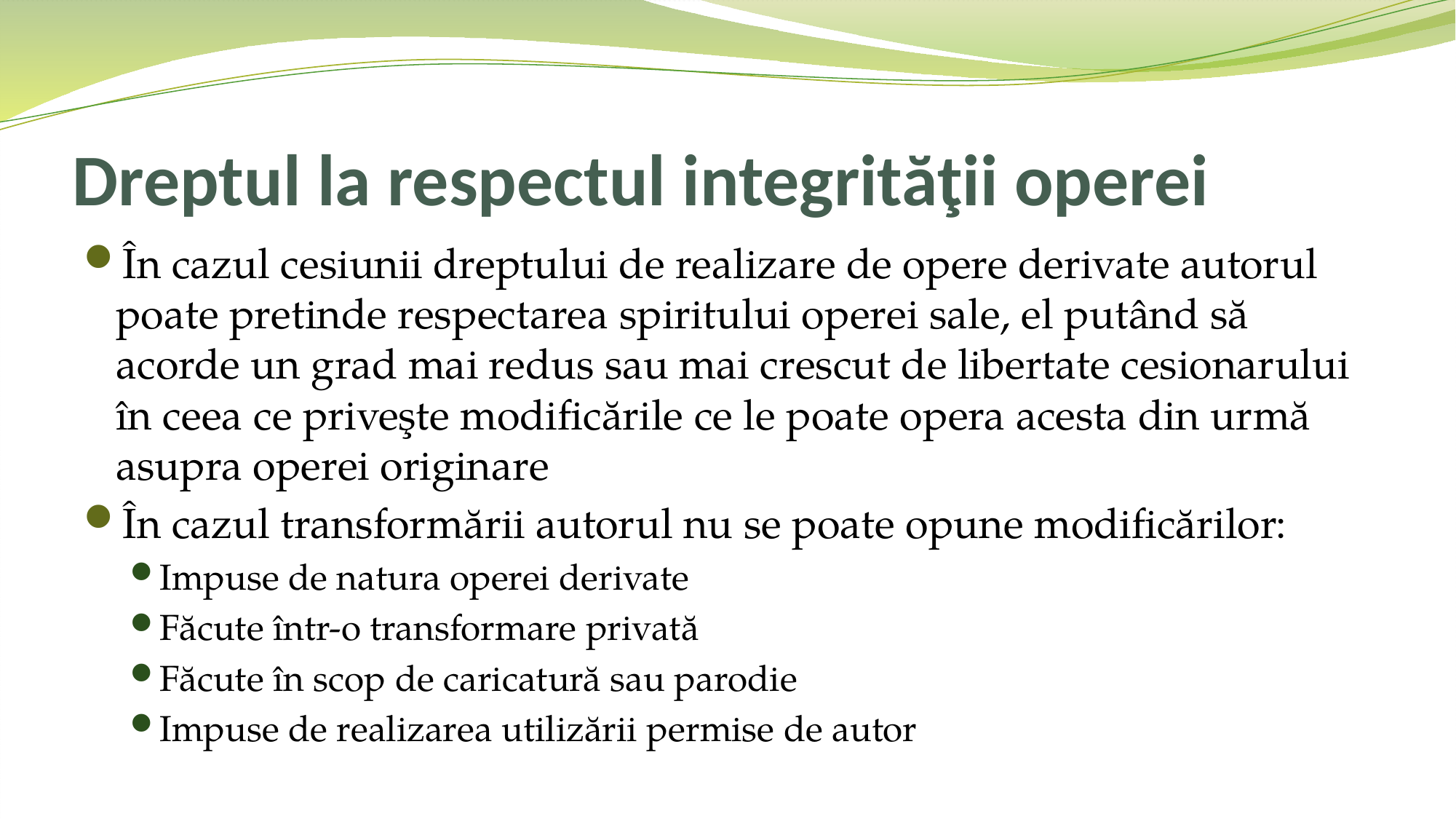

# Dreptul la respectul integrităţii operei
În cazul cesiunii dreptului de realizare de opere derivate autorul poate pretinde respectarea spiritului operei sale, el putând să acorde un grad mai redus sau mai crescut de libertate cesionarului în ceea ce priveşte modificările ce le poate opera acesta din urmă asupra operei originare
În cazul transformării autorul nu se poate opune modificărilor:
Impuse de natura operei derivate
Făcute într-o transformare privată
Făcute în scop de caricatură sau parodie
Impuse de realizarea utilizării permise de autor